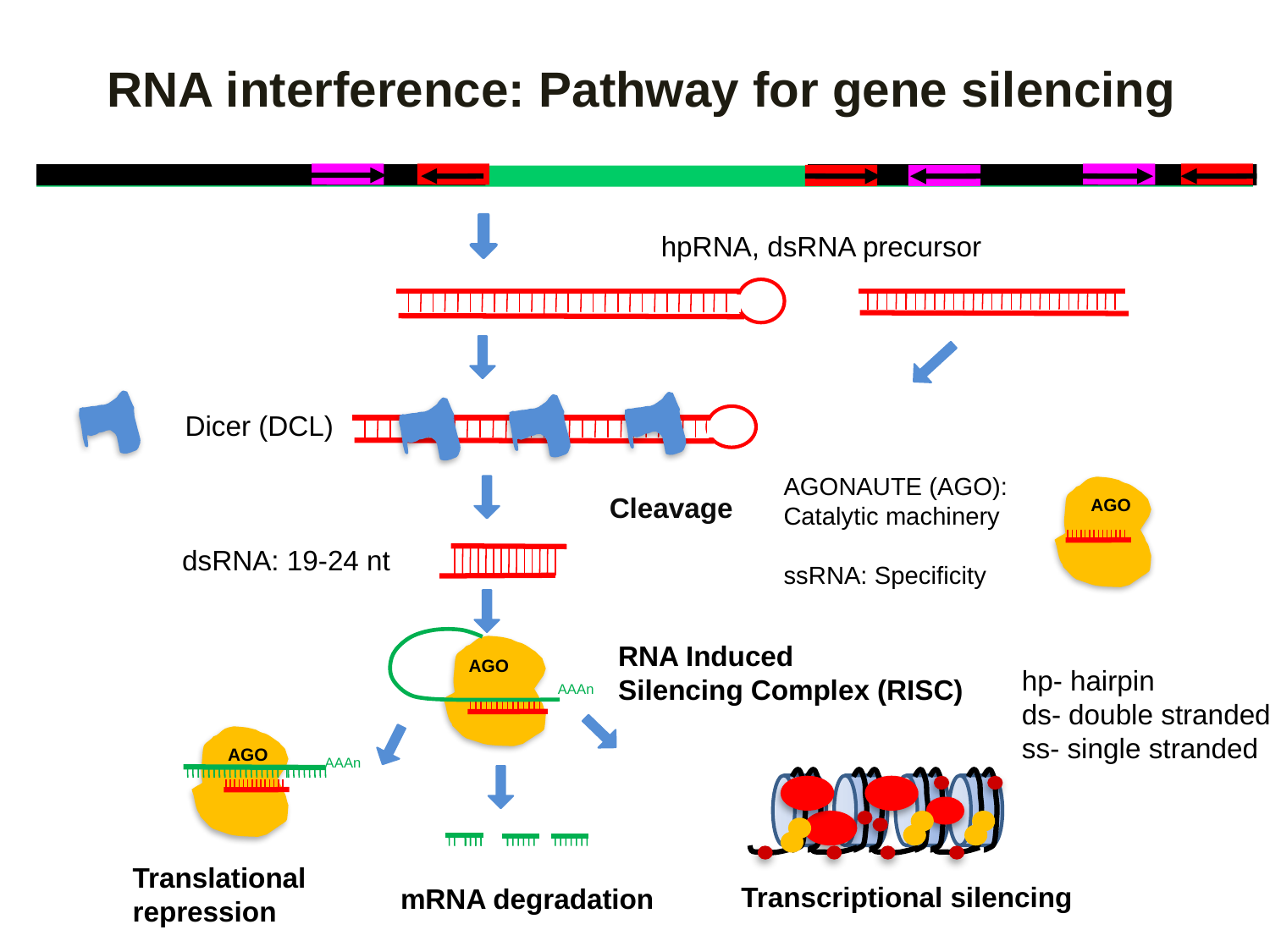

RNA interference: Pathway for gene silencing

hpRNA, dsRNA precursor

Dicer (DCL)

AGONAUTE (AGO):
Catalytic machinery

ssRNA: Specificity

Cleavage

AGO
dsRNA: 19-24 nt

AGO
AAAn
RNA Induced
Silencing Complex (RISC)
hp- hairpin
ds- double stranded
ss- single stranded

AGO
AAAn

Translational repression
Transcriptional silencing
mRNA degradation